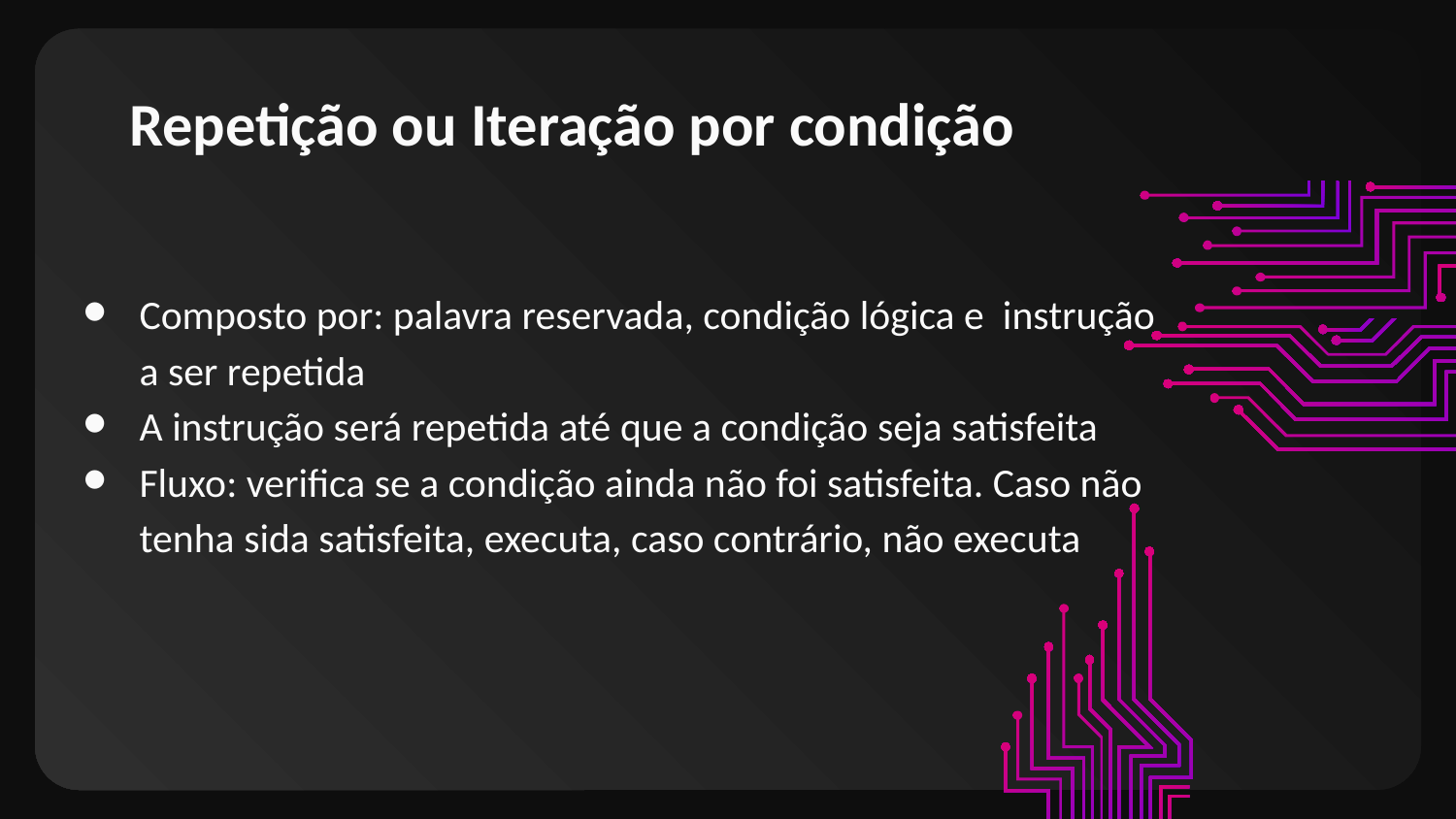

# Repetição ou Iteração por condição
Composto por: palavra reservada, condição lógica e  instrução a ser repetida
A instrução será repetida até que a condição seja satisfeita
Fluxo: verifica se a condição ainda não foi satisfeita. Caso não tenha sida satisfeita, executa, caso contrário, não executa